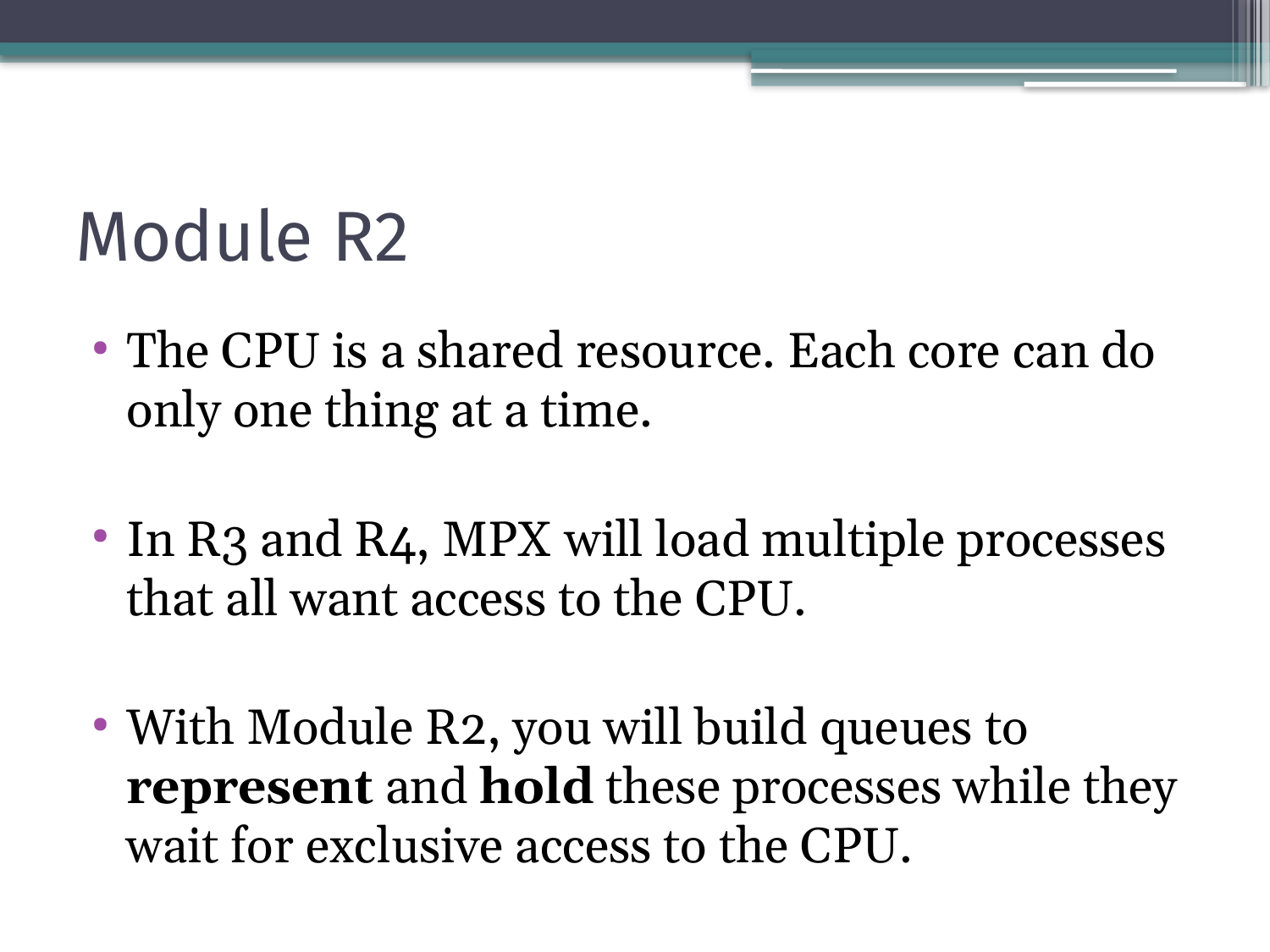

# Module R2
The CPU is a shared resource. Each core can do only one thing at a time.

In R3 and R4, MPX will load multiple processes that all want access to the CPU.

With Module R2, you will build queues to represent and hold these processes while they wait for exclusive access to the CPU.